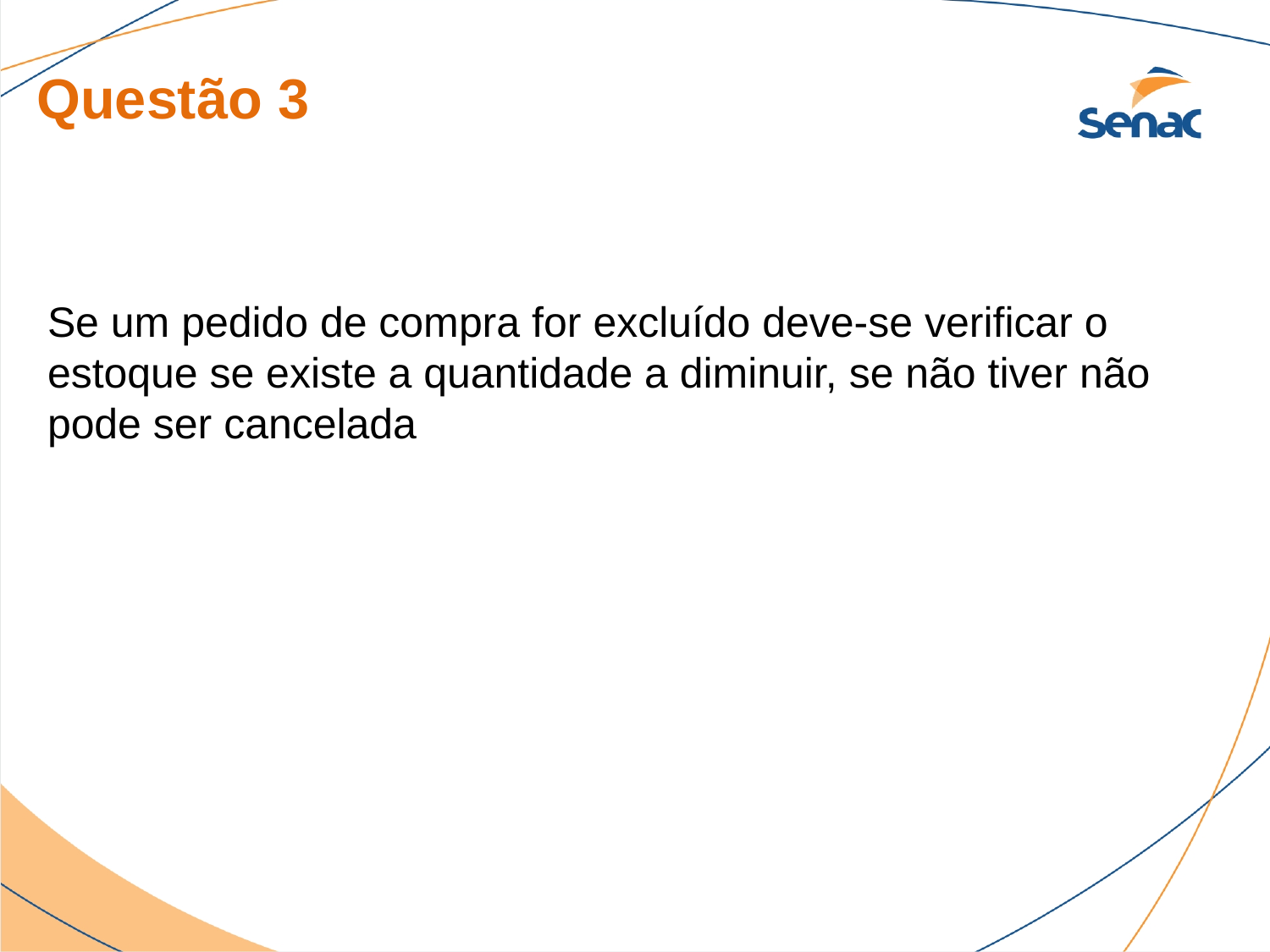

Questão 3
Se um pedido de compra for excluído deve-se verificar o estoque se existe a quantidade a diminuir, se não tiver não pode ser cancelada